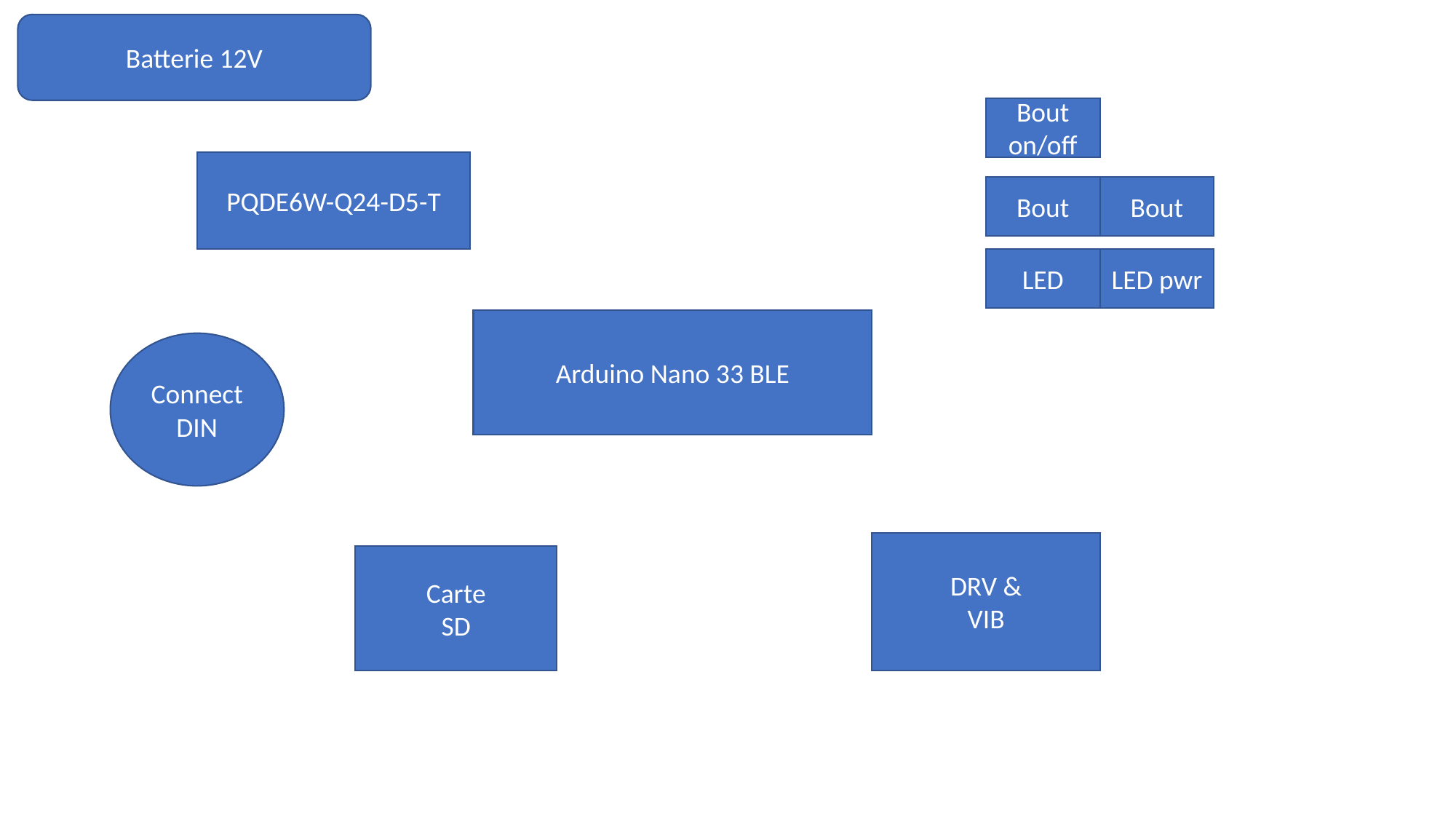

Batterie 12V
Bout on/off
PQDE6W-Q24-D5-T
Bout
Bout
LED pwr
LED
Arduino Nano 33 BLE
Connect
DIN
DRV &
VIB
Carte
SD